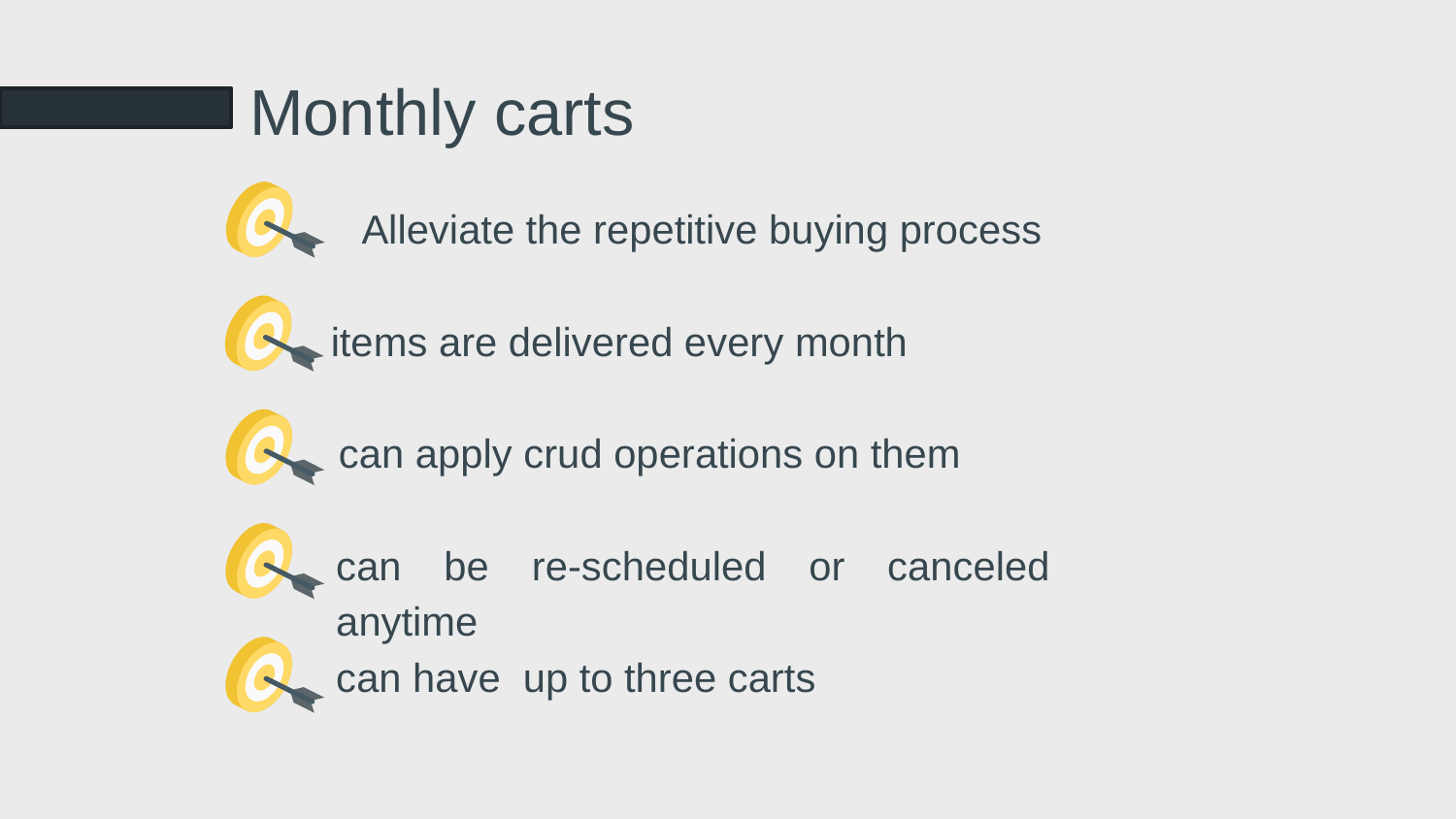

Monthly carts

       Alleviate the repetitive buying process
	items are delivered every month

	 can apply crud operations on them

	can be re-scheduled or canceled anytime

	can have  up to three carts